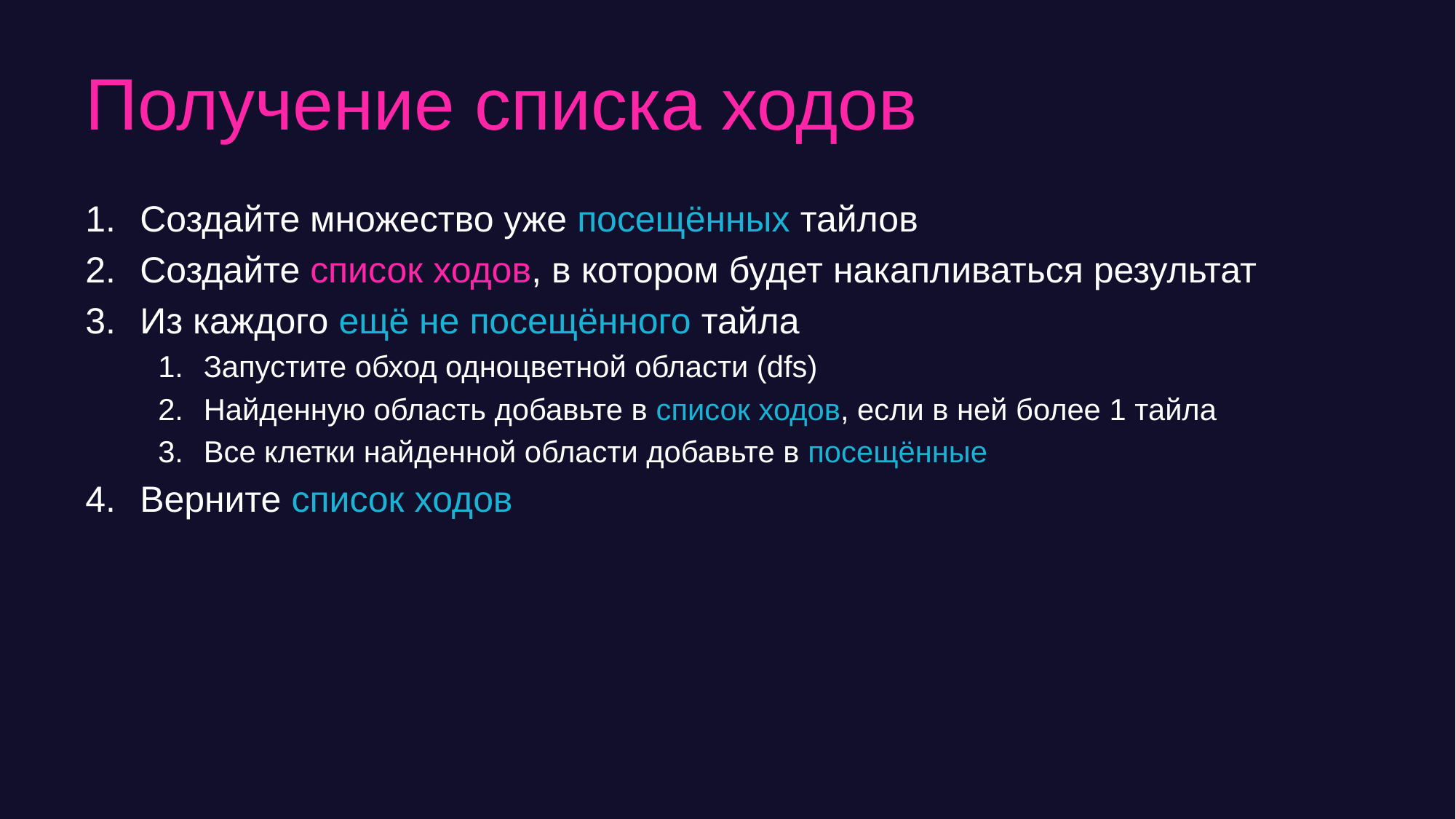

# Получение списка ходов
Создайте множество уже посещённых тайлов
Создайте список ходов, в котором будет накапливаться результат
Из каждого ещё не посещённого тайла
Запустите обход одноцветной области (dfs)
Найденную область добавьте в список ходов, если в ней более 1 тайла
Все клетки найденной области добавьте в посещённые
Верните список ходов